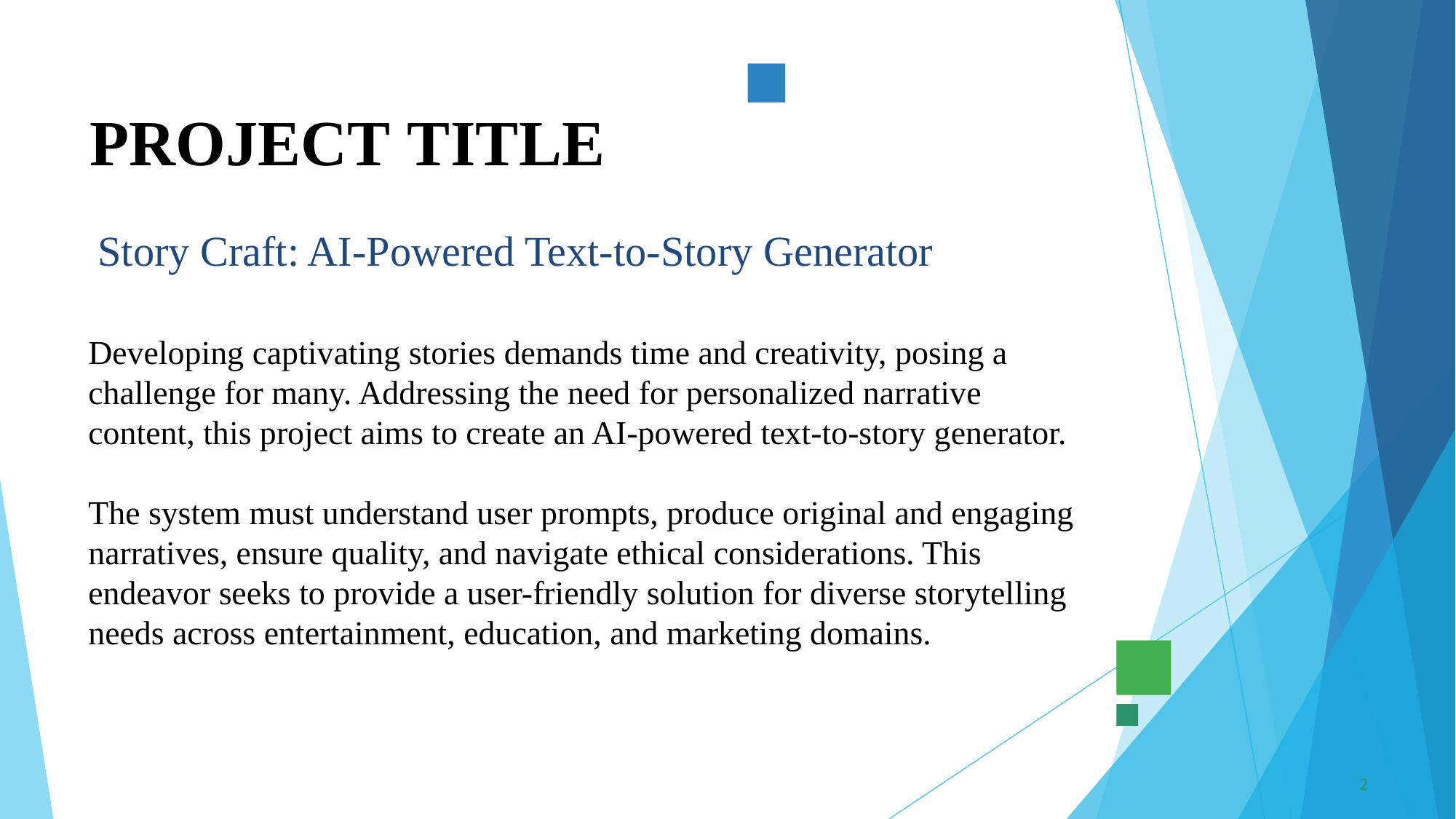

# PROJECT TITLE
 Story Craft: AI-Powered Text-to-Story Generator
Developing captivating stories demands time and creativity, posing a challenge for many. Addressing the need for personalized narrative content, this project aims to create an AI-powered text-to-story generator.

The system must understand user prompts, produce original and engaging narratives, ensure quality, and navigate ethical considerations. This endeavor seeks to provide a user-friendly solution for diverse storytelling needs across entertainment, education, and marketing domains.

2